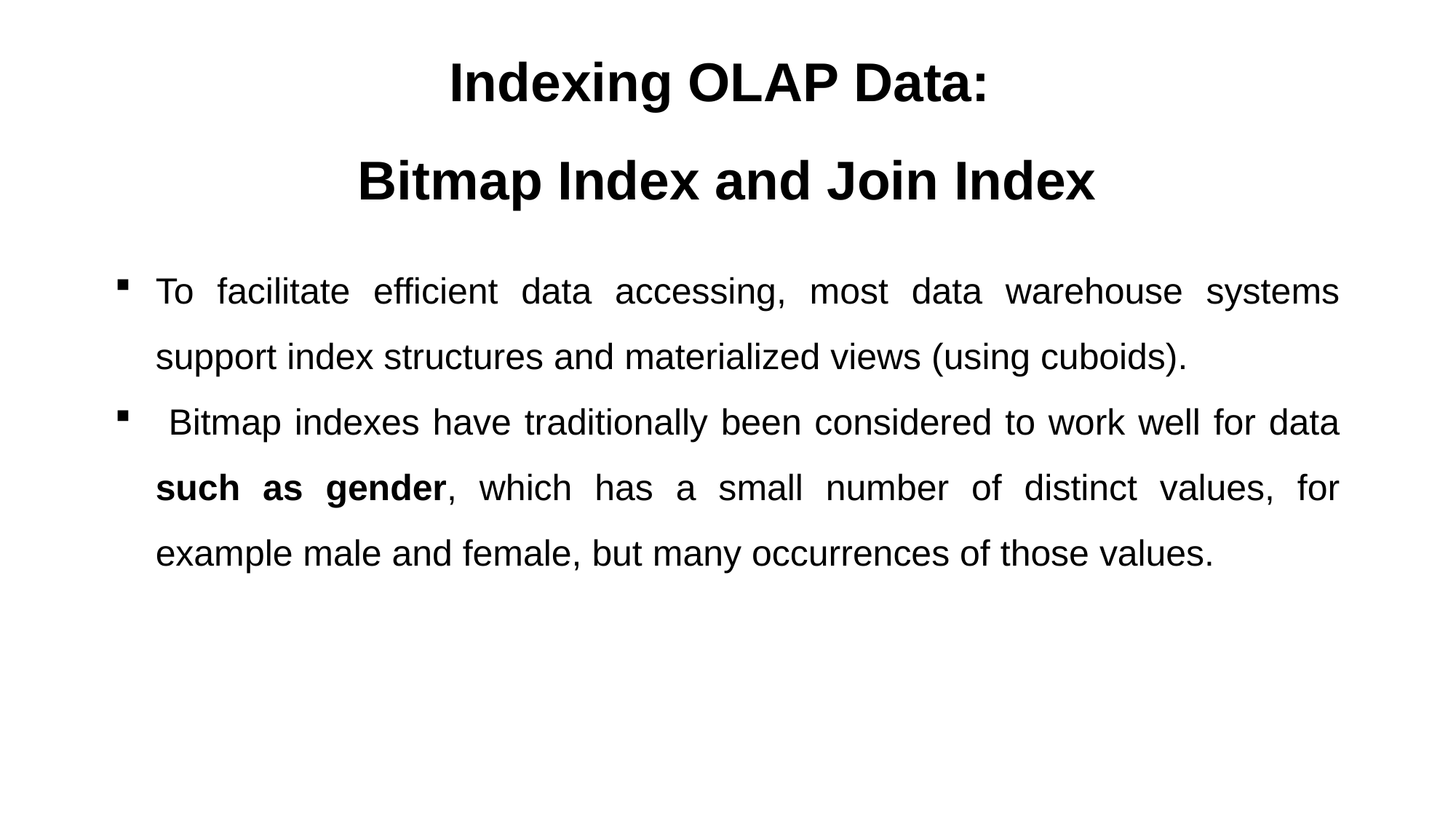

# Indexing OLAP Data: Bitmap Index and Join Index
To facilitate efficient data accessing, most data warehouse systems support index structures and materialized views (using cuboids).
 Bitmap indexes have traditionally been considered to work well for data such as gender, which has a small number of distinct values, for example male and female, but many occurrences of those values.